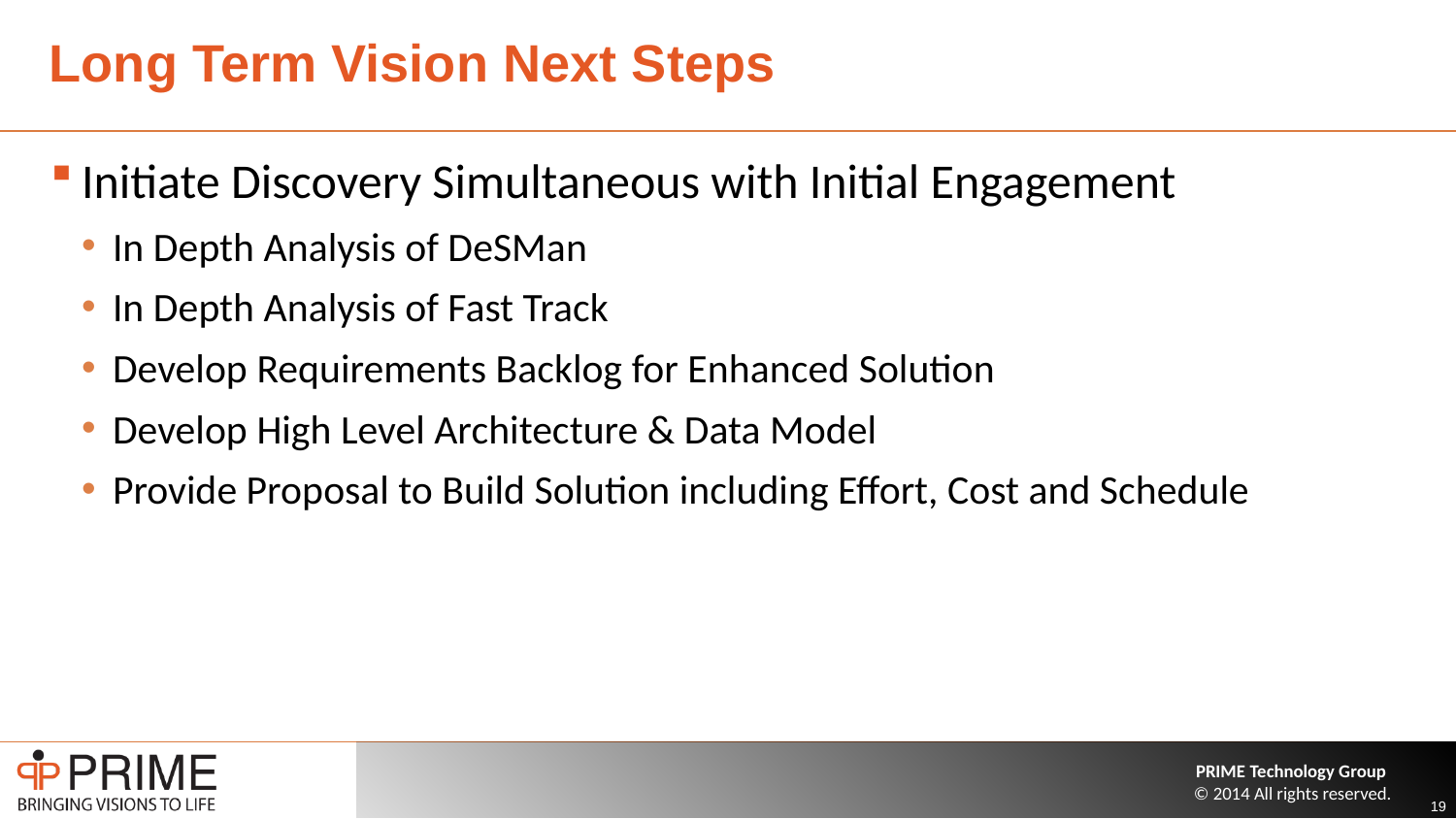

# Long Term Vision Next Steps
Initiate Discovery Simultaneous with Initial Engagement
In Depth Analysis of DeSMan
In Depth Analysis of Fast Track
Develop Requirements Backlog for Enhanced Solution
Develop High Level Architecture & Data Model
Provide Proposal to Build Solution including Effort, Cost and Schedule